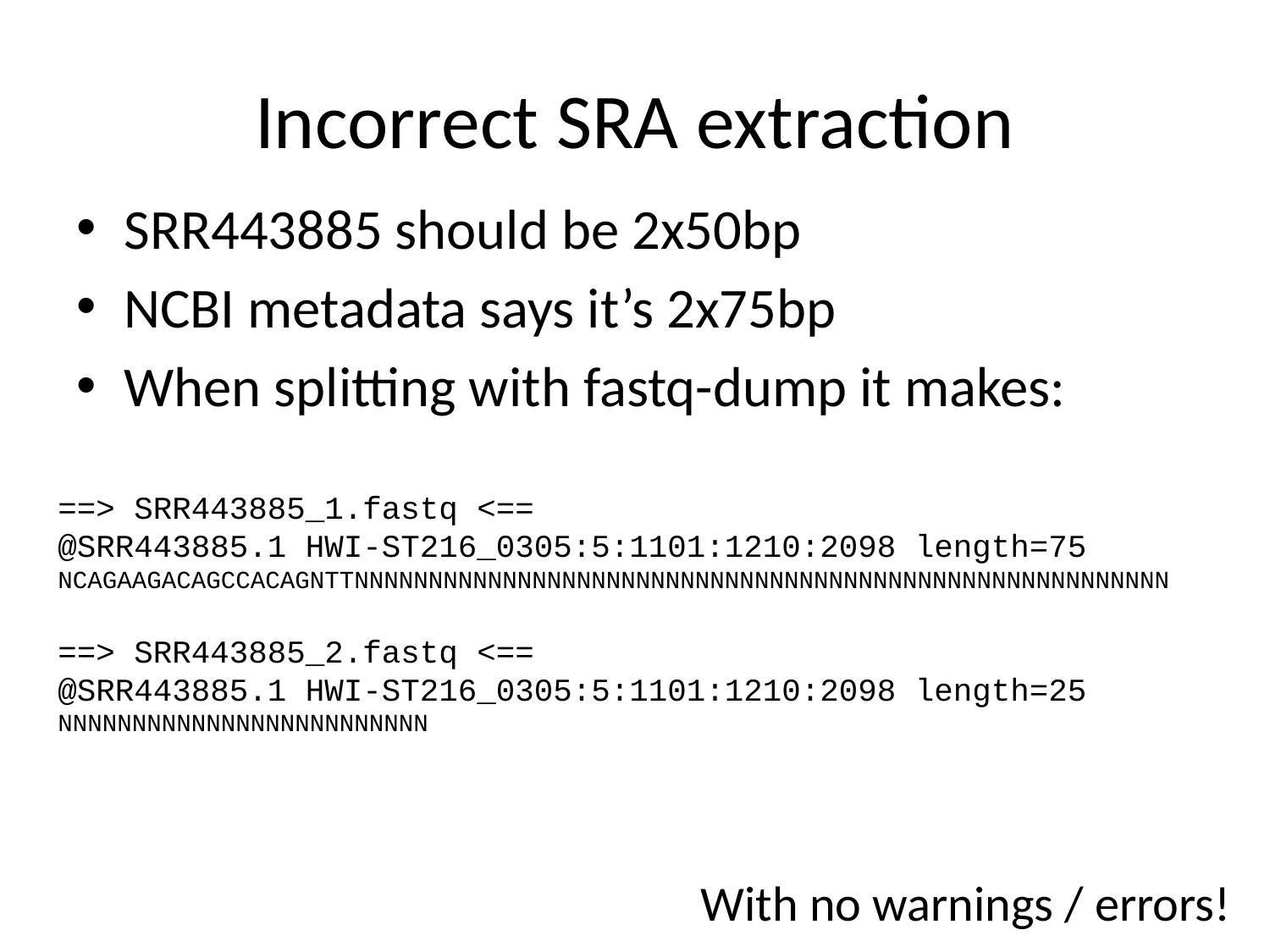

# Incorrect SRA extraction
SRR443885 should be 2x50bp
NCBI metadata says it’s 2x75bp
When splitting with fastq-dump it makes:
==> SRR443885_1.fastq <==
@SRR443885.1 HWI-ST216_0305:5:1101:1210:2098 length=75
NCAGAAGACAGCCACAGNTTNNNNNNNNNNNNNNNNNNNNNNNNNNNNNNNNNNNNNNNNNNNNNNNNNNNNNNN

==> SRR443885_2.fastq <==
@SRR443885.1 HWI-ST216_0305:5:1101:1210:2098 length=25
NNNNNNNNNNNNNNNNNNNNNNNNN
With no warnings / errors!